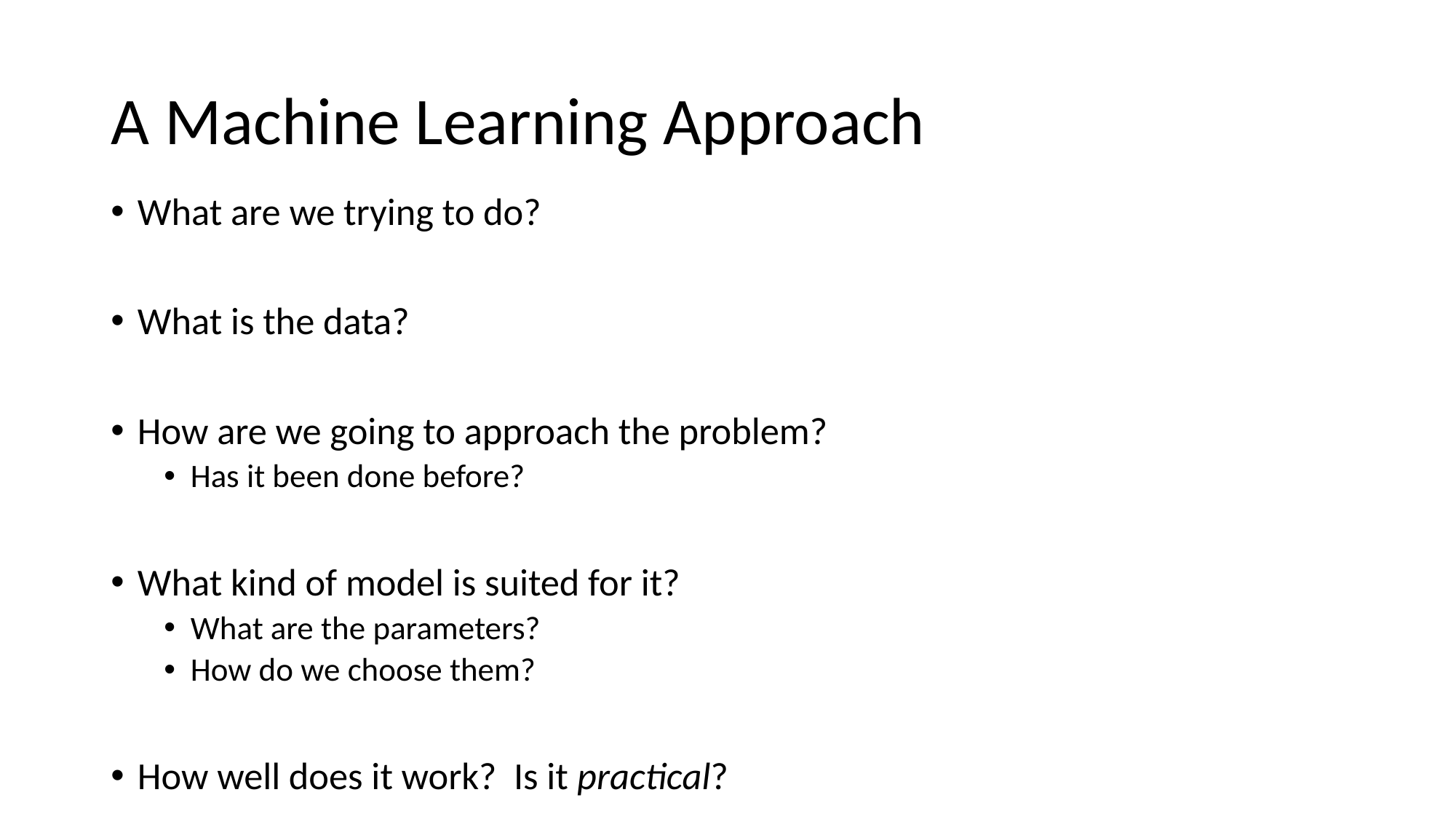

# A Machine Learning Approach
What are we trying to do?

What is the data?

How are we going to approach the problem?
Has it been done before?

What kind of model is suited for it?
What are the parameters?
How do we choose them?

How well does it work?  Is it practical?